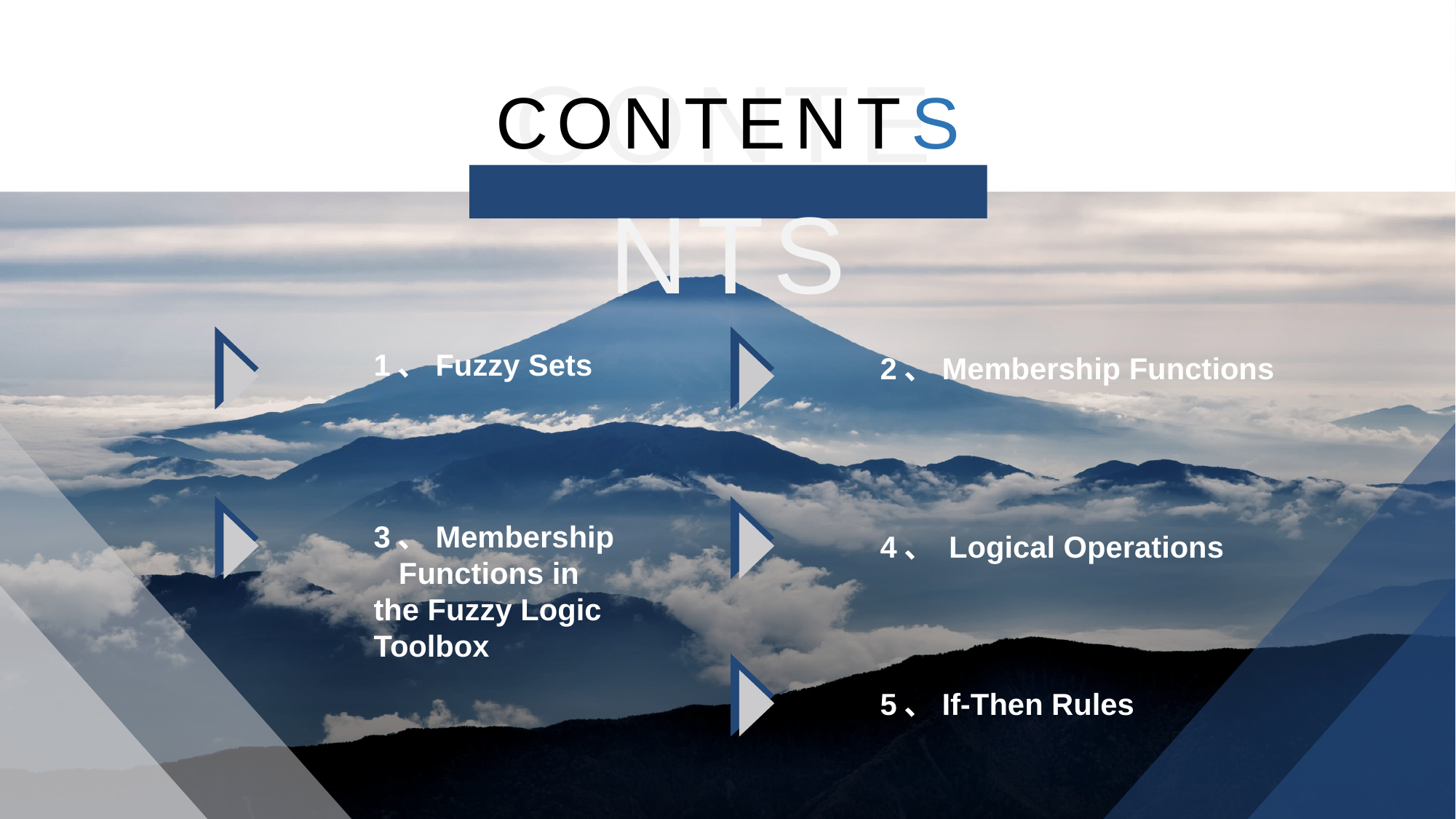

CONTENTS
CONTENTS

1、Fuzzy Sets
2、Membership Functions

3、Membership    Functions in the Fuzzy Logic Toolbox
4、 Logical Operations

5、If-Then Rules